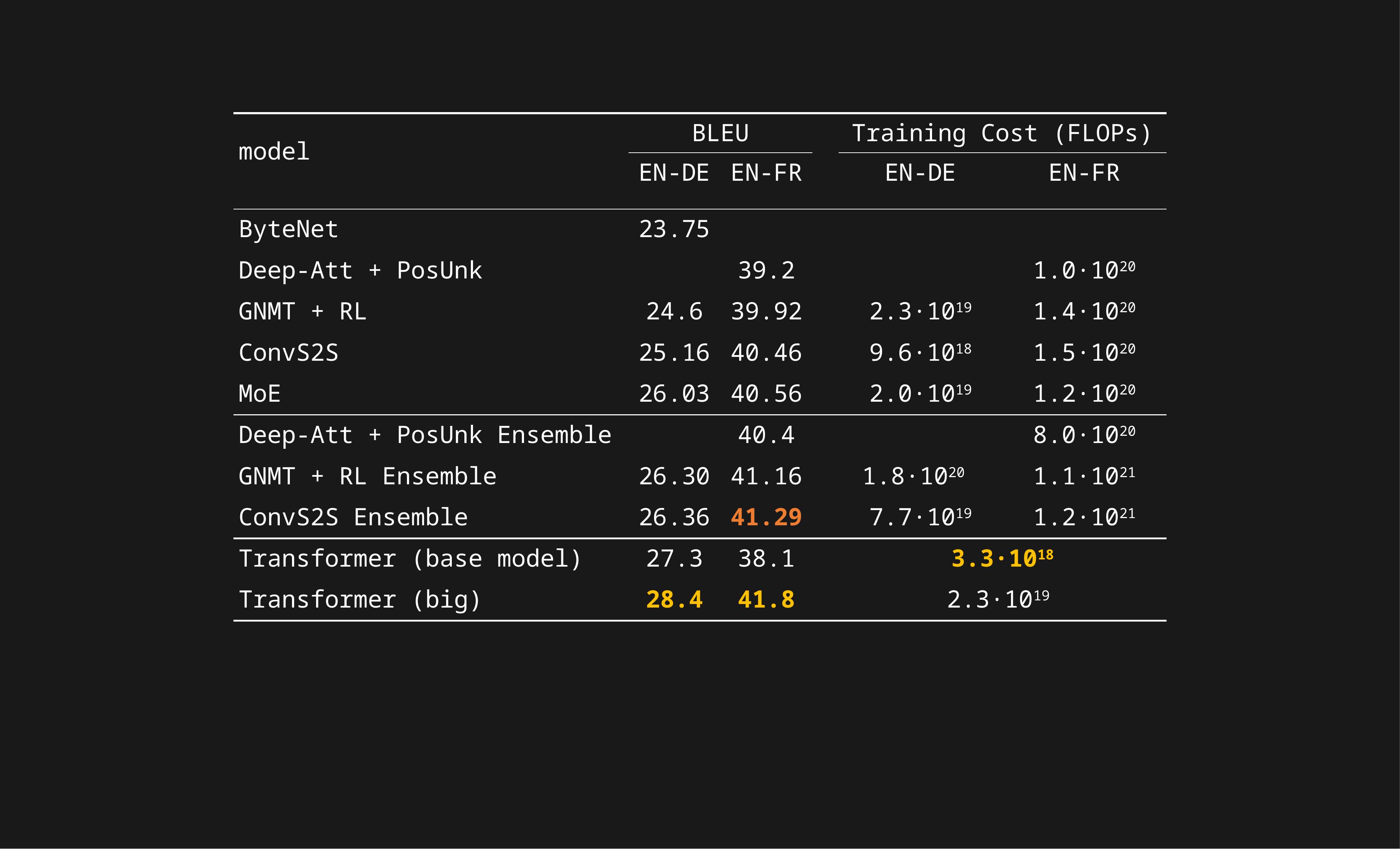

| model | BLEU |  |  | Training Cost (FLOPs) |  |
| --- | --- | --- | --- | --- | --- |
|  | EN-DE | EN-FR |  | EN-DE | EN-FR |
| ByteNet | 23.75 |  |  |  |  |
| Deep-Att + PosUnk |  | 39.2 |  |  | 1.0·1020 |
| GNMT + RL | 24.6 | 39.92 |  | 2.3·1019 | 1.4·1020 |
| ConvS2S | 25.16 | 40.46 |  | 9.6·1018 | 1.5·1020 |
| MoE | 26.03 | 40.56 |  | 2.0·1019 | 1.2·1020 |
| Deep-Att + PosUnk Ensemble |  | 40.4 |  |  | 8.0·1020 |
| GNMT + RL Ensemble | 26.30 | 41.16 |  | 1.8·1020 | 1.1·1021 |
| ConvS2S Ensemble | 26.36 | 41.29 |  | 7.7·1019 | 1.2·1021 |
| Transformer (base model) | 27.3 | 38.1 |  | 3.3·1018 |  |
| Transformer (big) | 28.4 | 41.8 |  | 2.3·1019 |  |